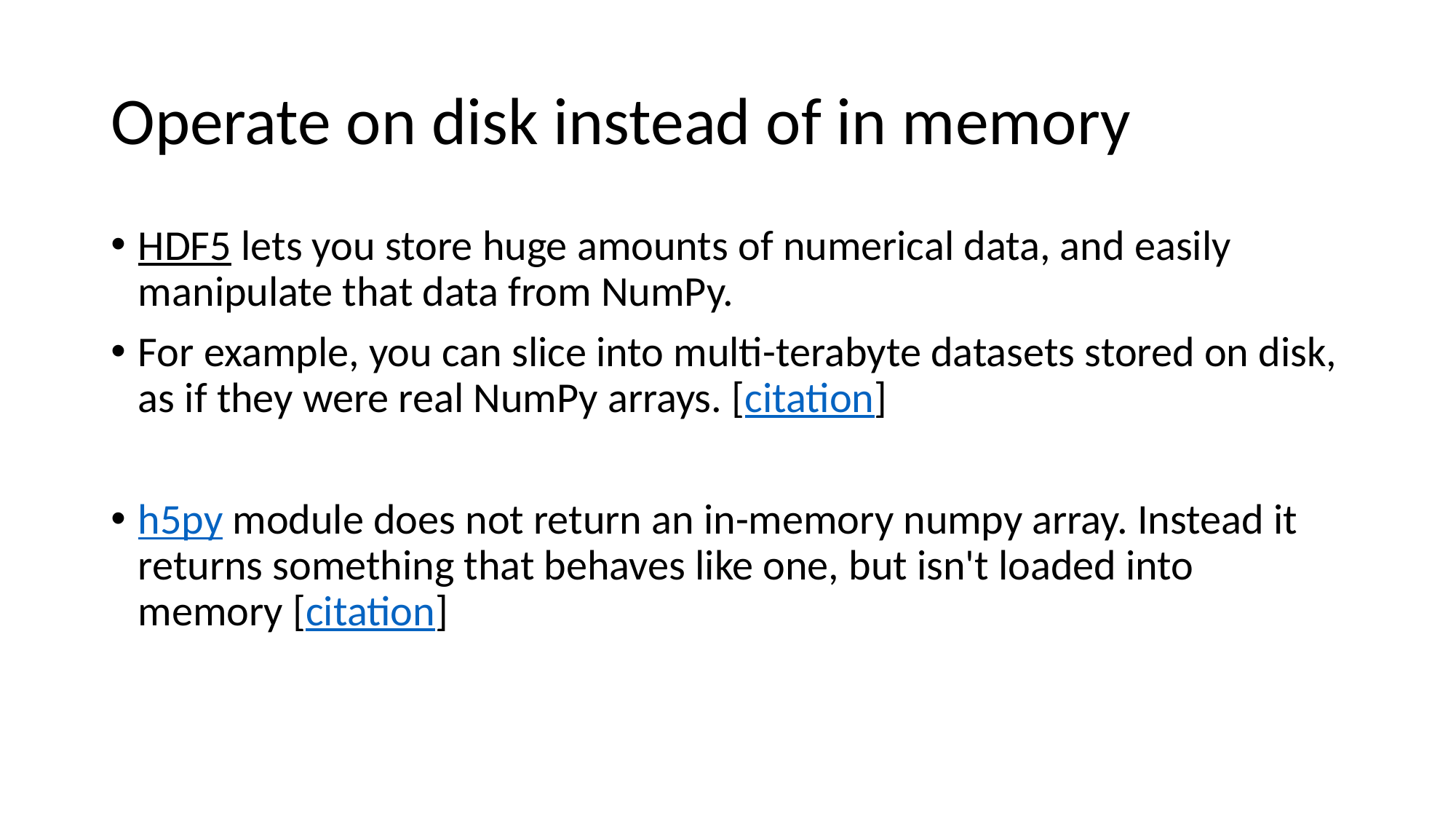

# Operate on disk instead of in memory
HDF5 lets you store huge amounts of numerical data, and easily manipulate that data from NumPy.
For example, you can slice into multi-terabyte datasets stored on disk, as if they were real NumPy arrays. [citation]

h5py module does not return an in-memory numpy array. Instead it returns something that behaves like one, but isn't loaded into memory [citation]